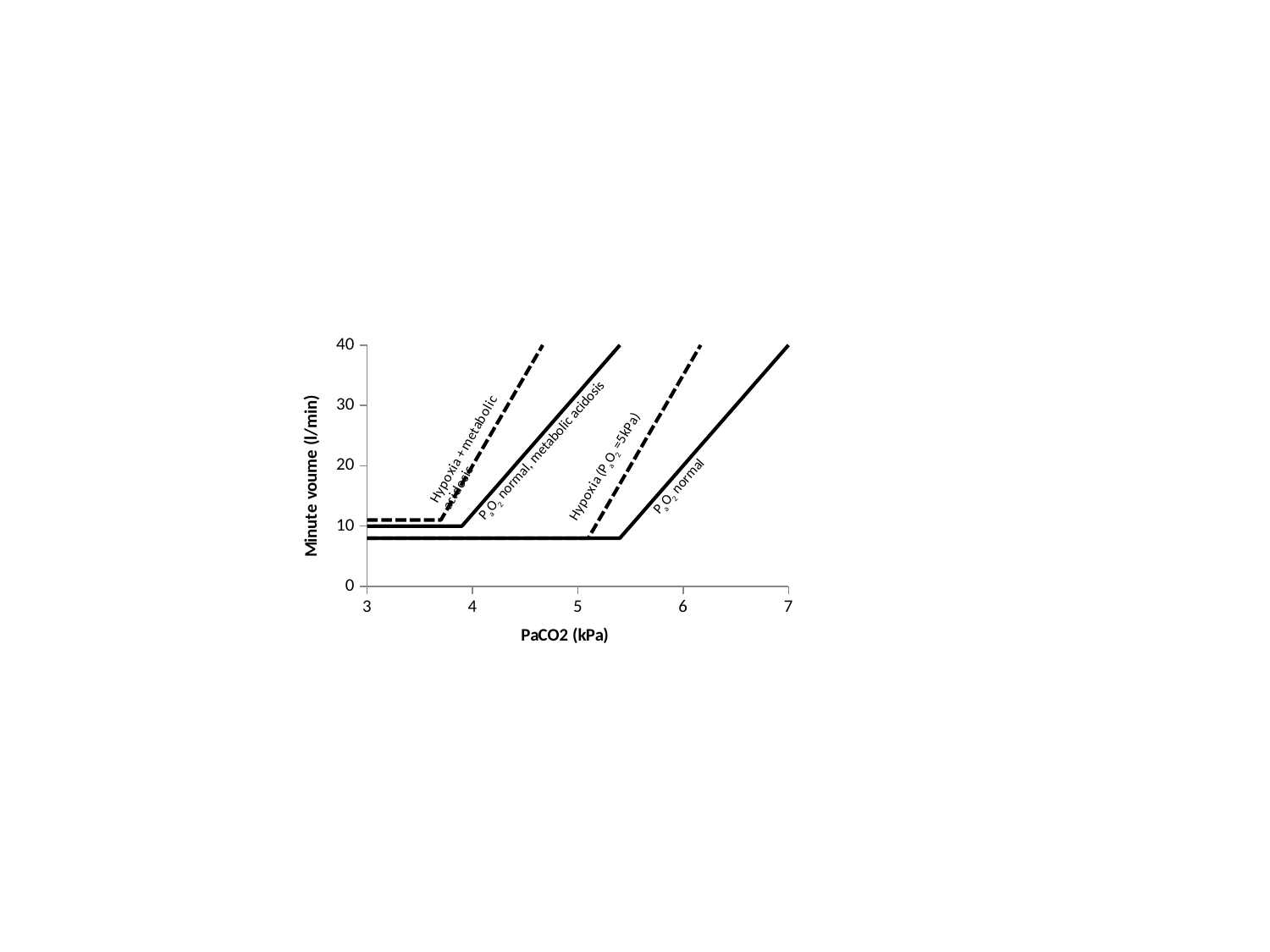

### Chart

| Category | O2 12 N | O2 5 N | O2 12 BE-10 | O2 5 BE -10 |
|---|---|---|---|---|
PaO2 normal
PaO2 normal, metabolic acidosis